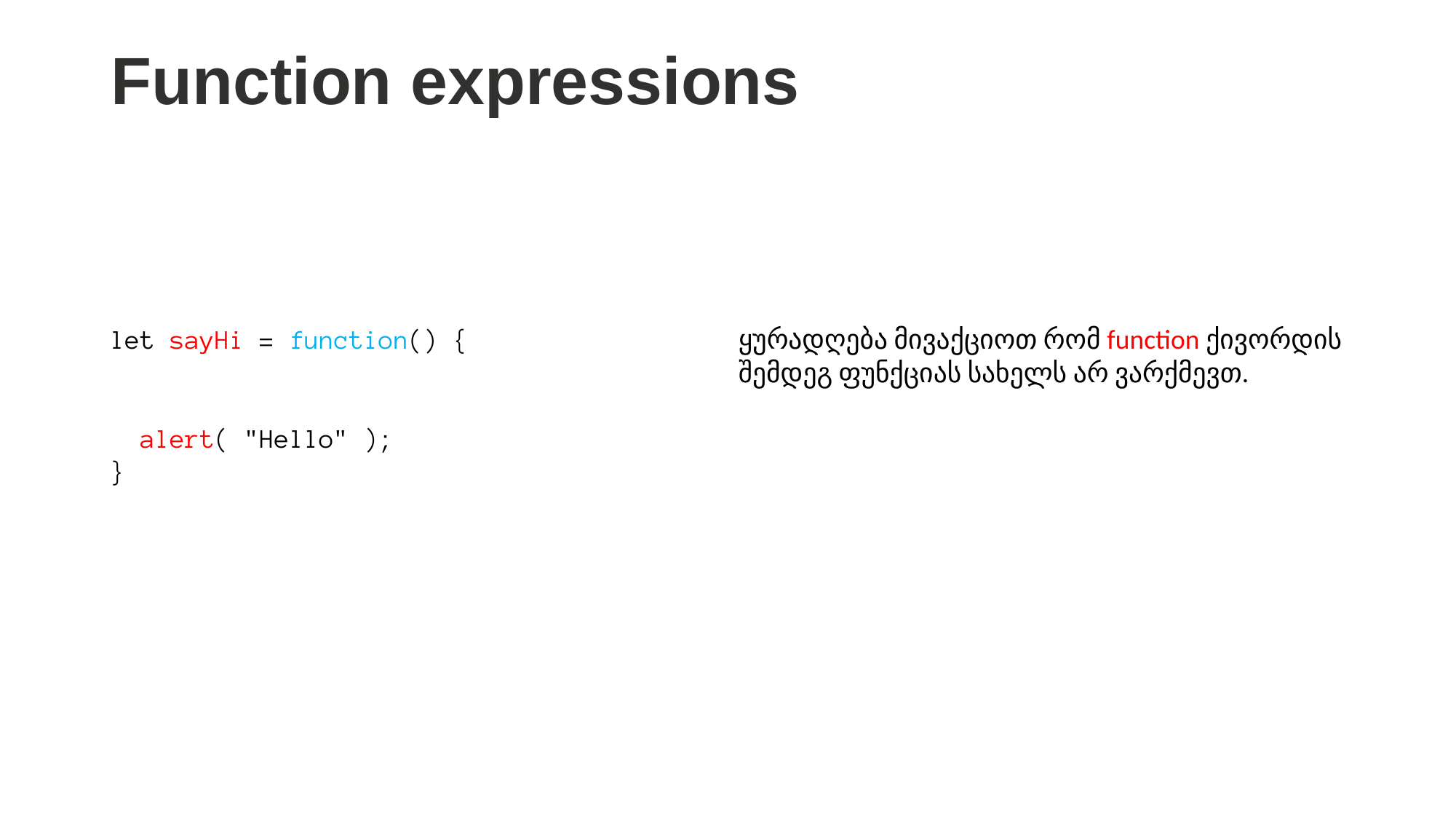

# Function expressions
let sayHi = function() {
  alert( "Hello" );
}
ყურადღება მივაქციოთ რომ function ქივორდის შემდეგ ფუნქციას სახელს არ ვარქმევთ.